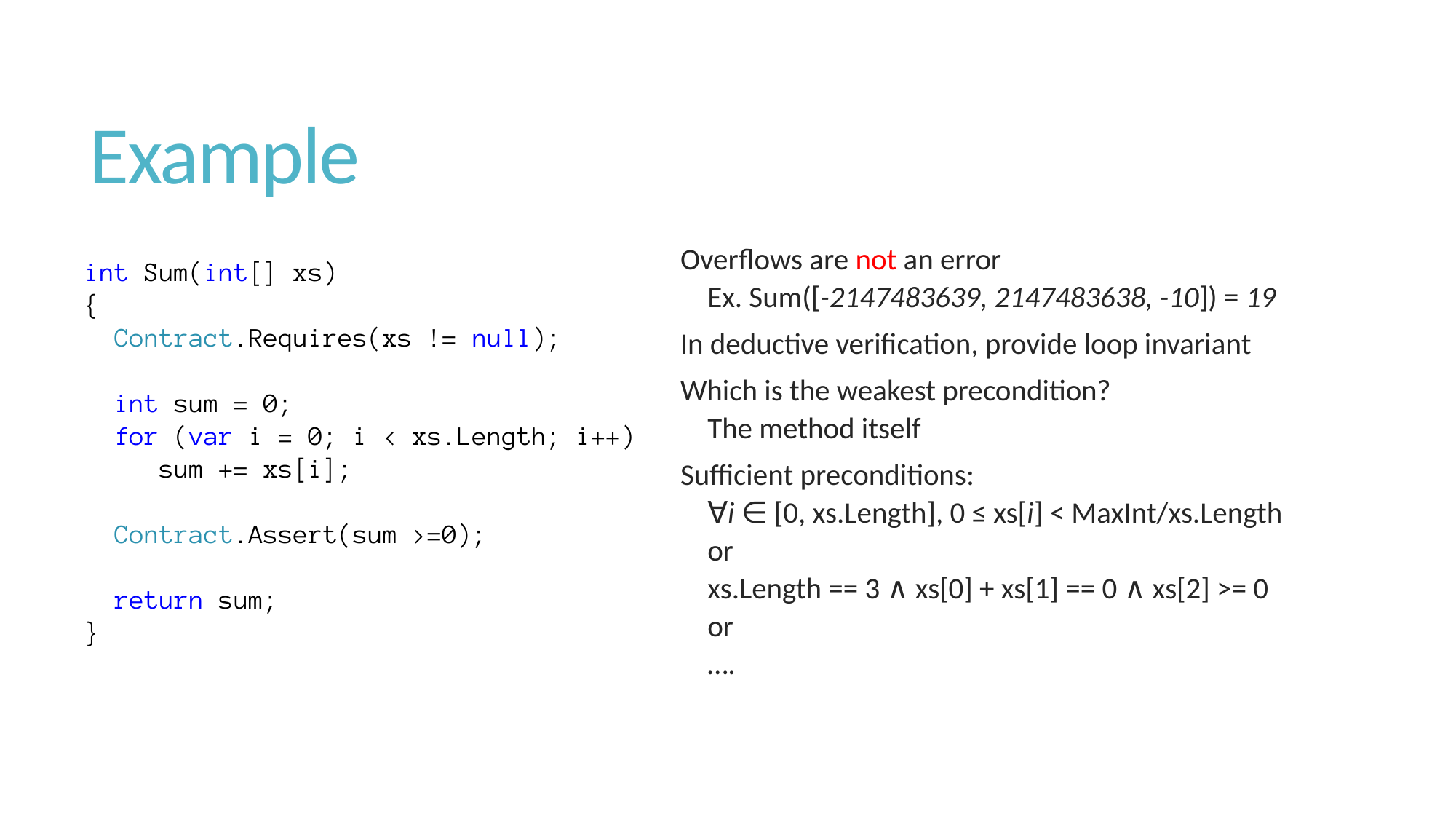

# Example
Overflows are not an error
Ex. Sum([-2147483639, 2147483638, -10]) = 19
In deductive verification, provide loop invariant
Which is the weakest precondition?
The method itself
Sufficient preconditions:
∀i ∈ [0, xs.Length], 0 ≤ xs[i] < MaxInt/xs.Length
or
xs.Length == 3 ∧ xs[0] + xs[1] == 0 ∧ xs[2] >= 0
or
….
int Sum(int[] xs)
{
  Contract.Requires(xs != null);

  int sum = 0;
  for (var i = 0; i < xs.Length; i++)
     sum += xs[i];

  Contract.Assert(sum >=0);

  return sum;
}